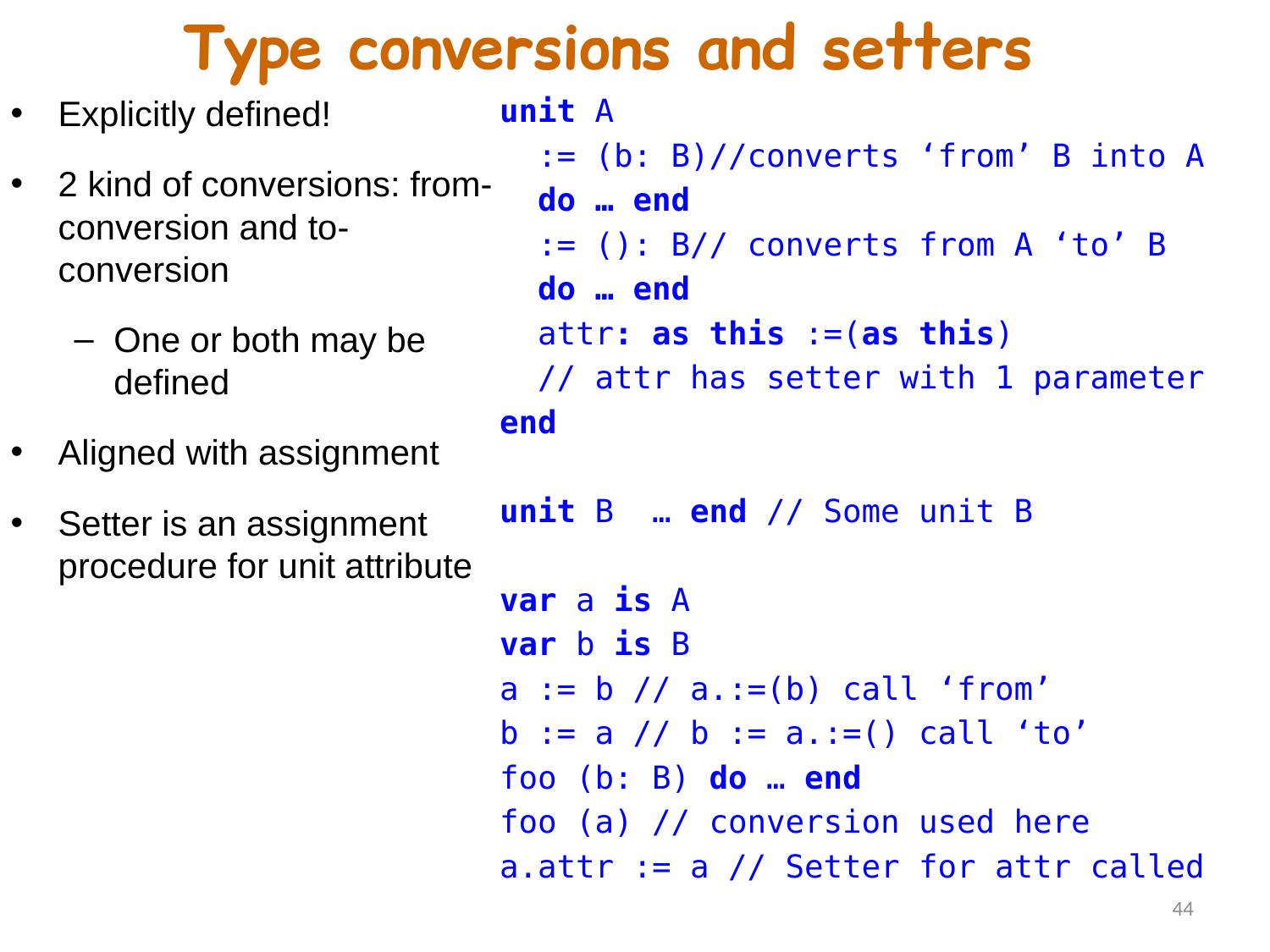

# Type conversions and setters
unit A
  := (b: B)//converts ‘from’ B into A
  do … end
  := (): B// converts from A ‘to’ B
  do … end
  attr: as this :=(as this)
  // attr has setter with 1 parameter
end

unit B  … end // Some unit B

var a is A
var b is B
a := b // a.:=(b) call ‘from’
b := a // b := a.:=() call ‘to’
foo (b: B) do … end
foo (a) // conversion used here
a.attr := a // Setter for attr called
Explicitly defined!
2 kind of conversions: from-conversion and to-conversion
One or both may be defined
Aligned with assignment
Setter is an assignment procedure for unit attribute

44